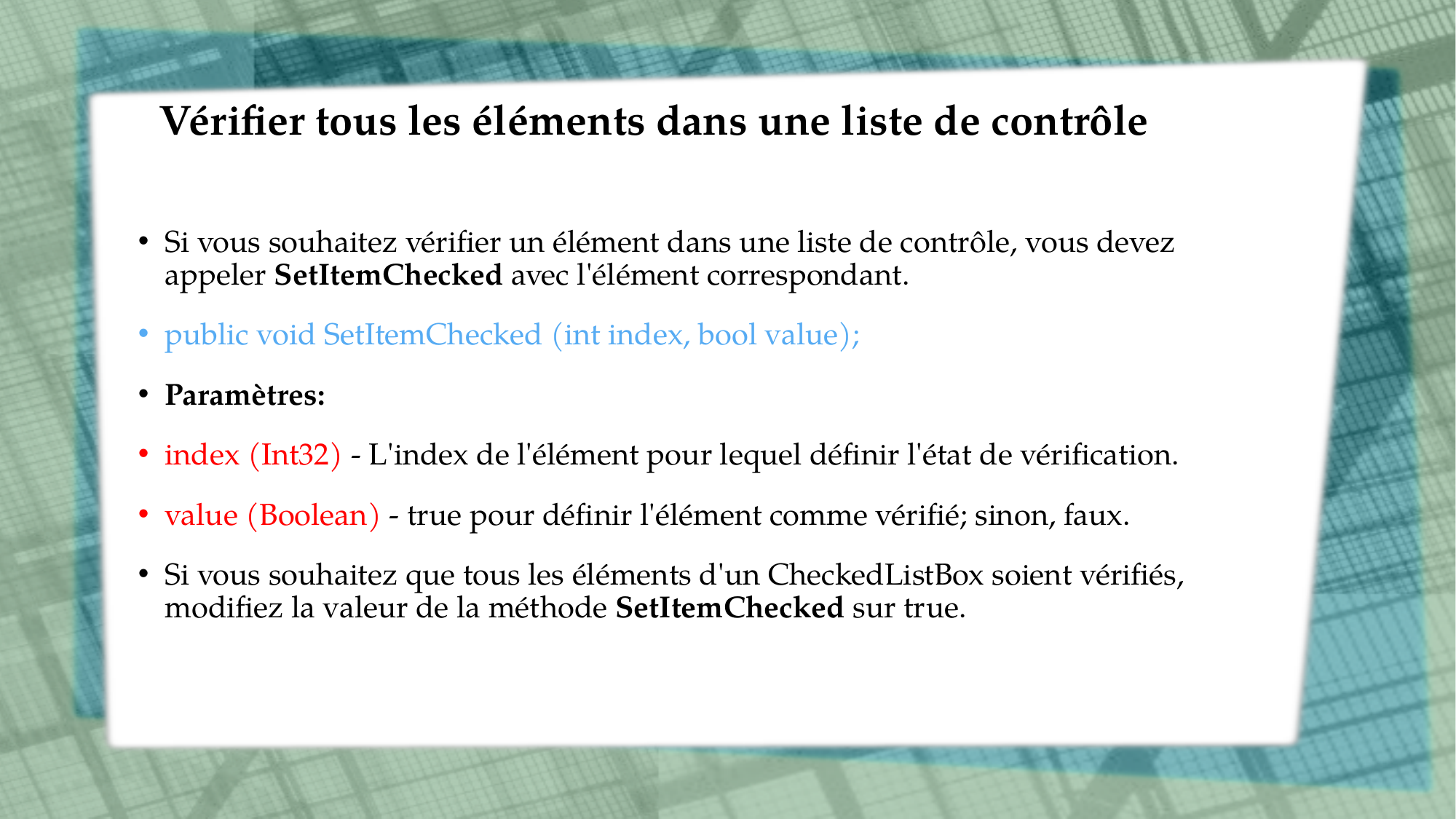

# Vérifier tous les éléments dans une liste de contrôle
Si vous souhaitez vérifier un élément dans une liste de contrôle, vous devez appeler SetItemChecked avec l'élément correspondant.
public void SetItemChecked (int index, bool value);
Paramètres:
index (Int32) - L'index de l'élément pour lequel définir l'état de vérification.
value (Boolean) - true pour définir l'élément comme vérifié; sinon, faux.
Si vous souhaitez que tous les éléments d'un CheckedListBox soient vérifiés, modifiez la valeur de la méthode SetItemChecked sur true.